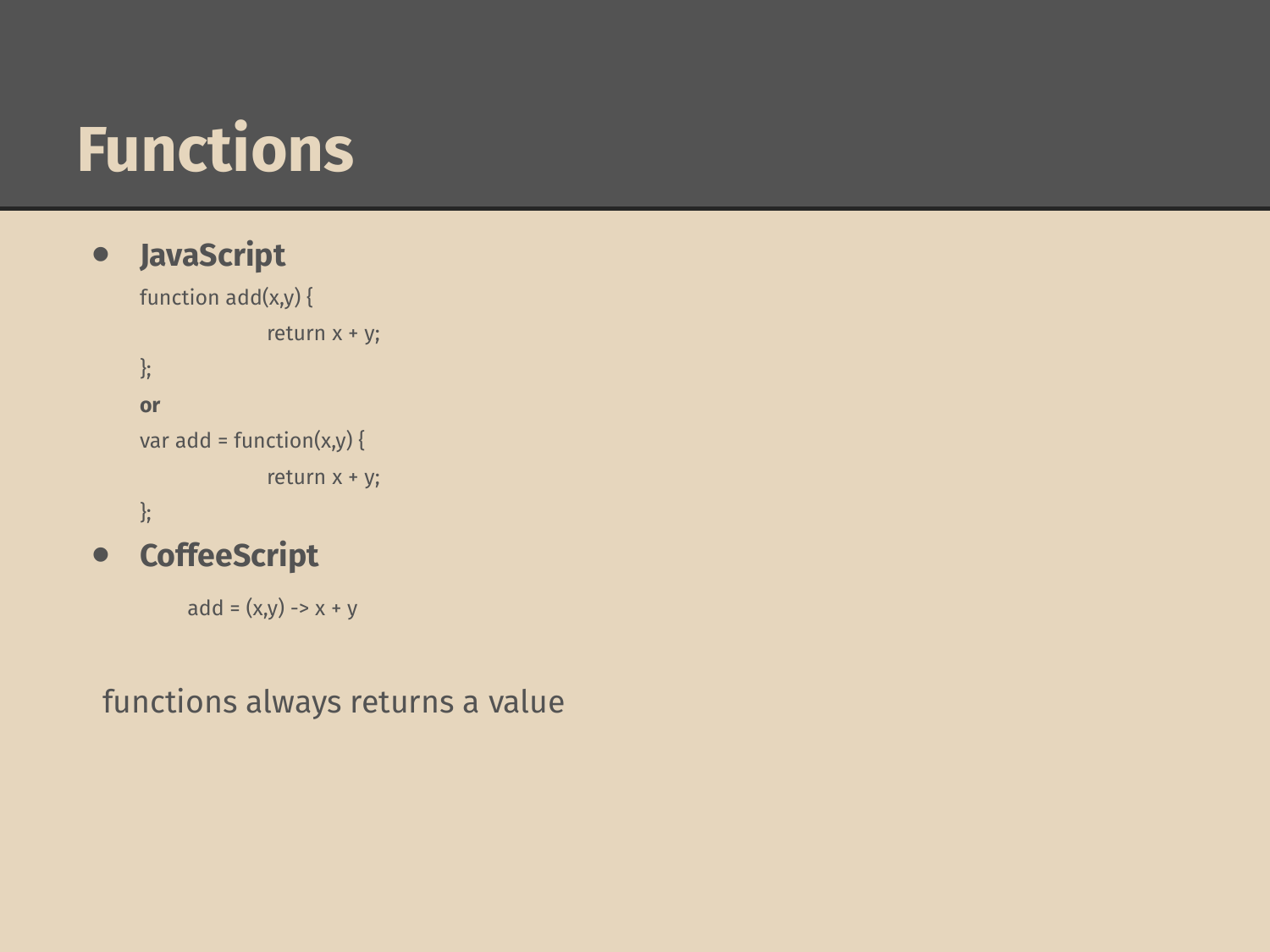

# Functions
JavaScript
function add(x,y) {
	return x + y;
};
or
var add = function(x,y) {
	return x + y;
};
CoffeeScript
add = (x,y) -> x + y

functions always returns a value